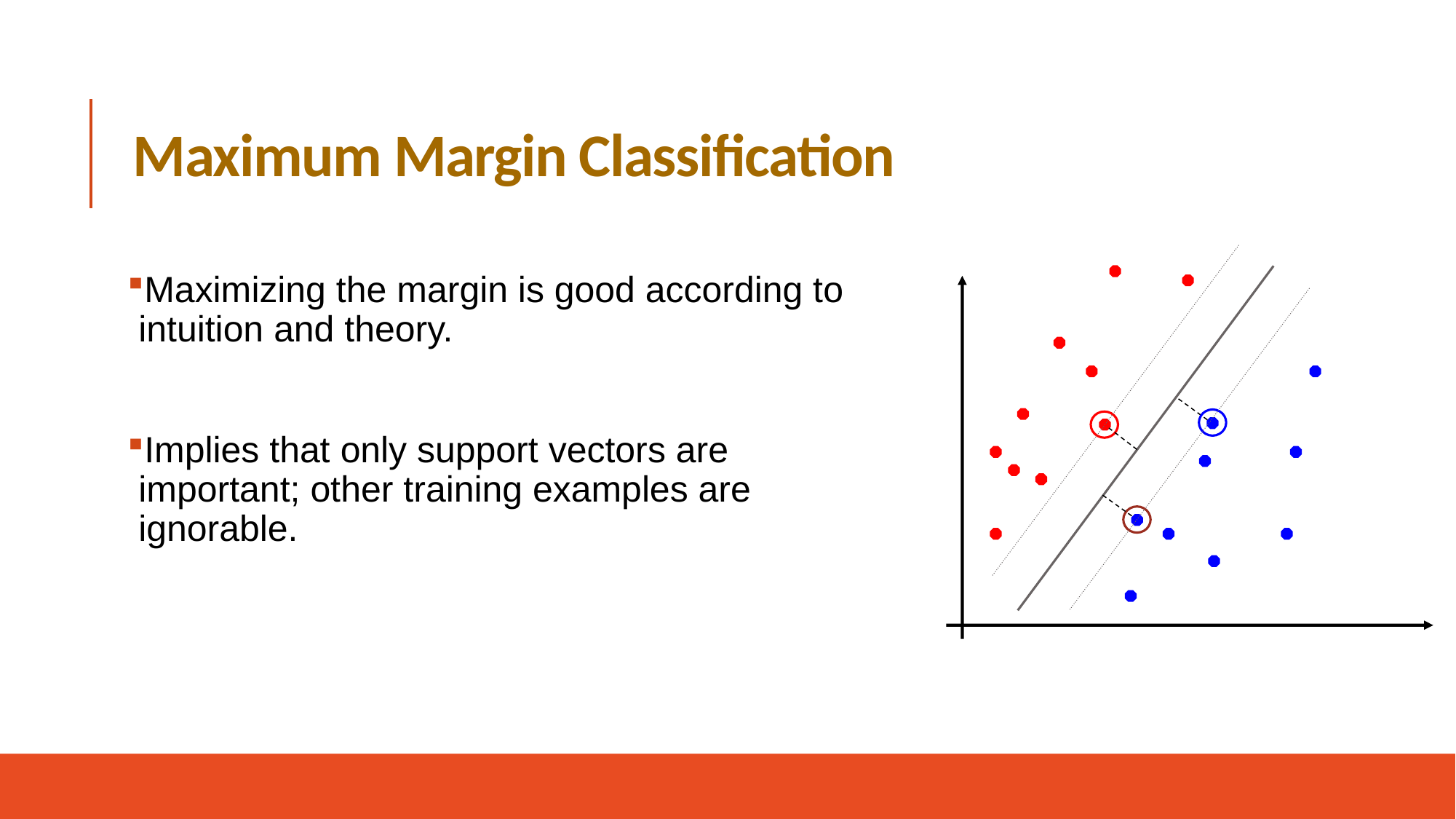

# Maximum Margin Classification

Maximizing the margin is good according to intuition and theory.

Implies that only support vectors are important; other training examples are ignorable.